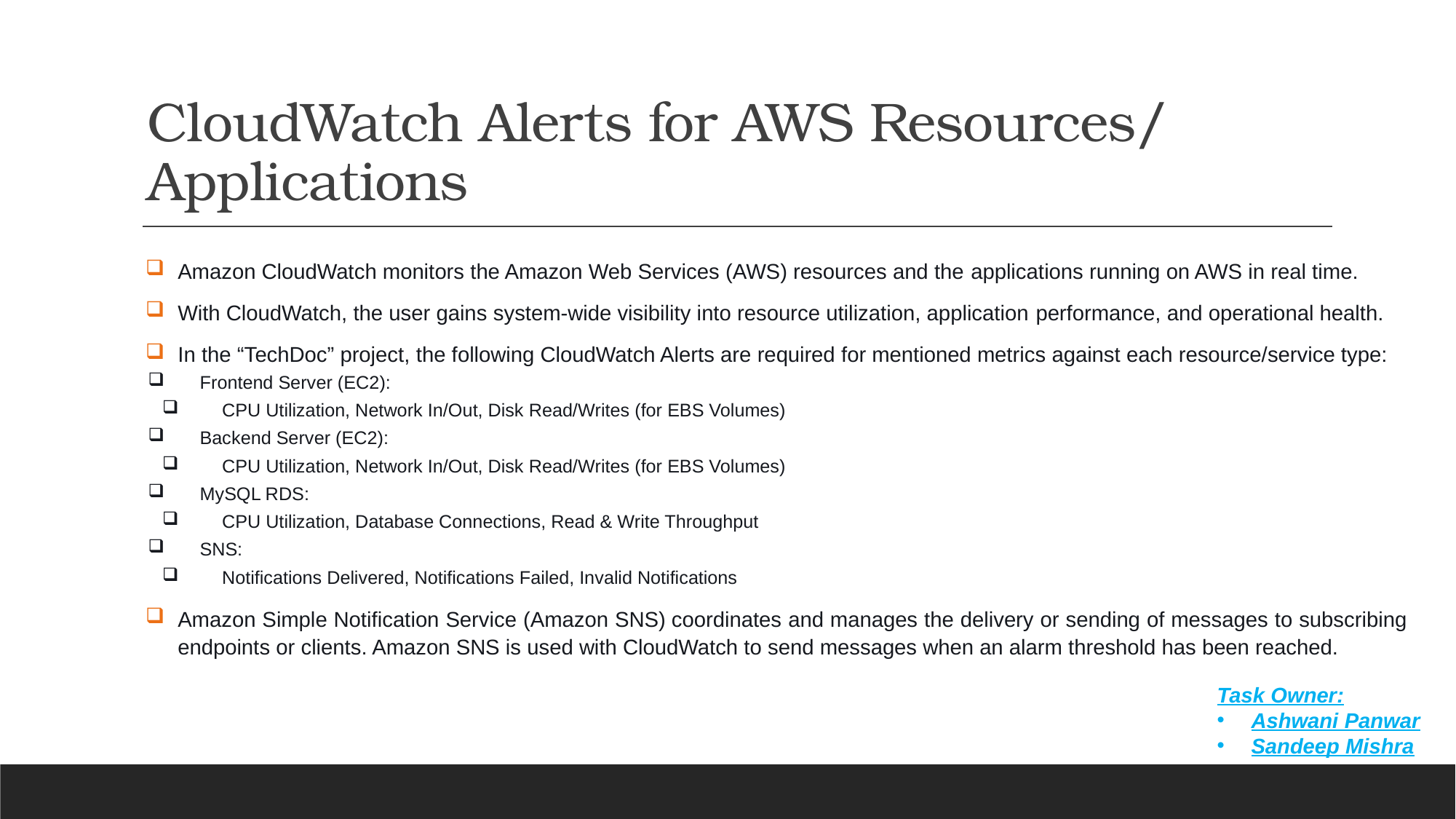

# CloudWatch Alerts for AWS Resources/ Applications
Amazon CloudWatch monitors the Amazon Web Services (AWS) resources and the applications running on AWS in real time.
With CloudWatch, the user gains system-wide visibility into resource utilization, application performance, and operational health.
In the “TechDoc” project, the following CloudWatch Alerts are required for mentioned metrics against each resource/service type:
Frontend Server (EC2):
CPU Utilization, Network In/Out, Disk Read/Writes (for EBS Volumes)
Backend Server (EC2):
CPU Utilization, Network In/Out, Disk Read/Writes (for EBS Volumes)
MySQL RDS:
CPU Utilization, Database Connections, Read & Write Throughput
SNS:
Notifications Delivered, Notifications Failed, Invalid Notifications
Amazon Simple Notification Service (Amazon SNS) coordinates and manages the delivery or sending of messages to subscribing endpoints or clients. Amazon SNS is used with CloudWatch to send messages when an alarm threshold has been reached.

Task Owner:
Ashwani Panwar
Sandeep Mishra